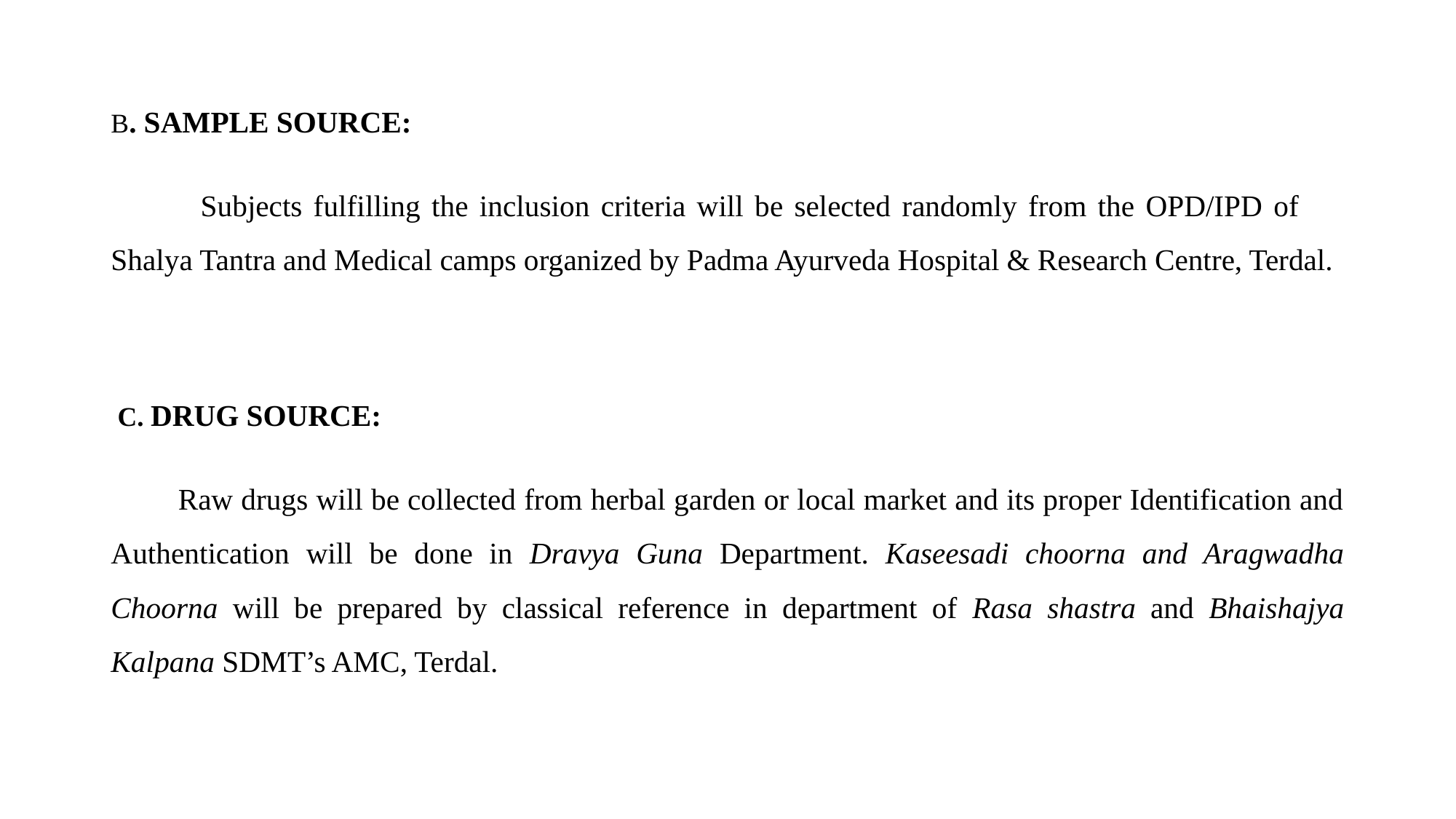

B. SAMPLE SOURCE:
        Subjects fulfilling the inclusion criteria will be selected randomly from the OPD/IPD of     Shalya Tantra and Medical camps organized by Padma Ayurveda Hospital & Research Centre, Terdal.

 C. DRUG SOURCE:
         Raw drugs will be collected from herbal garden or local market and its proper Identification and Authentication will be done in Dravya Guna Department. Kaseesadi choorna and Aragwadha Choorna will be prepared by classical reference in department of Rasa shastra and Bhaishajya Kalpana SDMT’s AMC, Terdal.